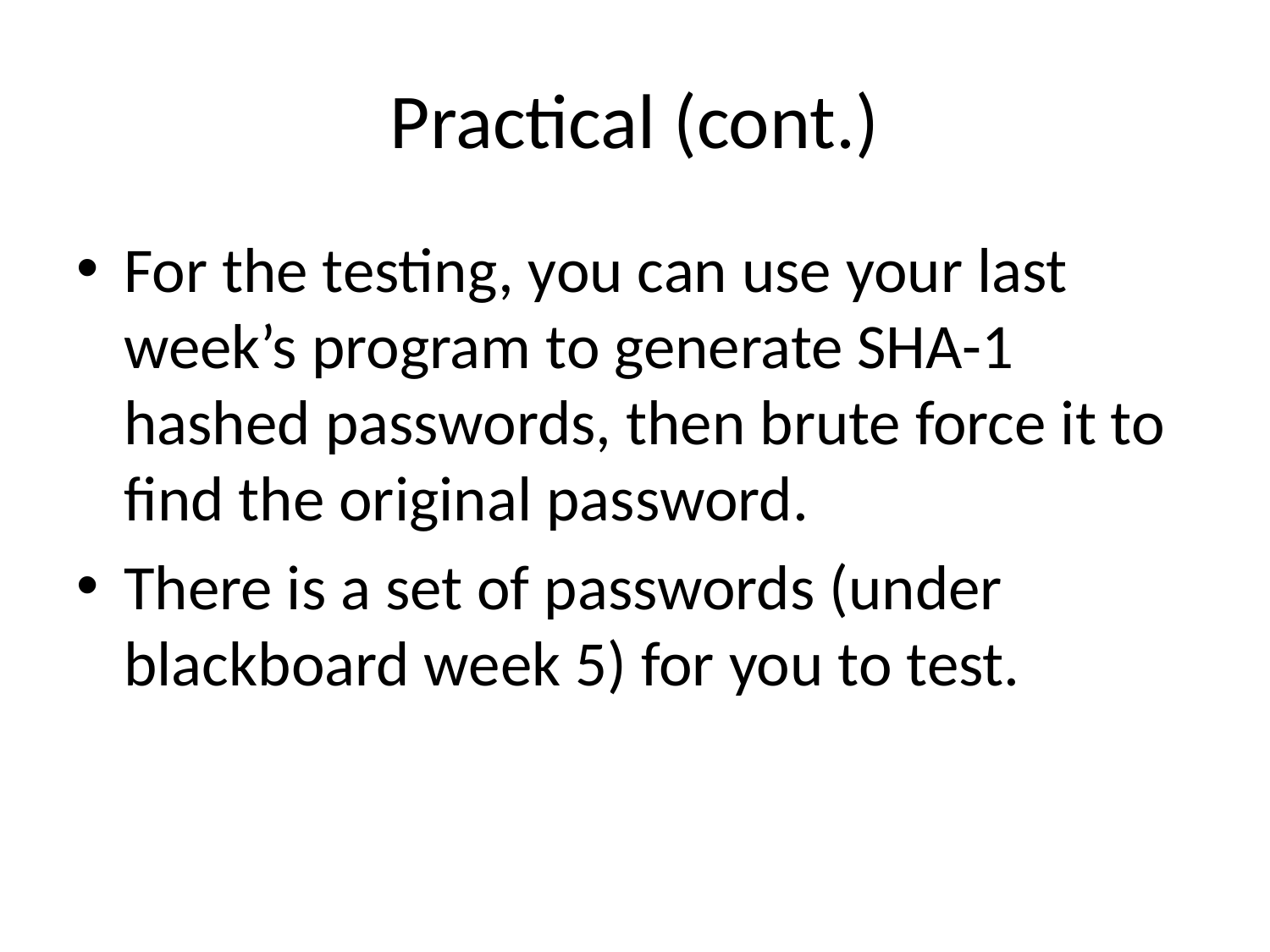

# Practical (cont.)
For the testing, you can use your last week’s program to generate SHA-1 hashed passwords, then brute force it to find the original password.
There is a set of passwords (under blackboard week 5) for you to test.